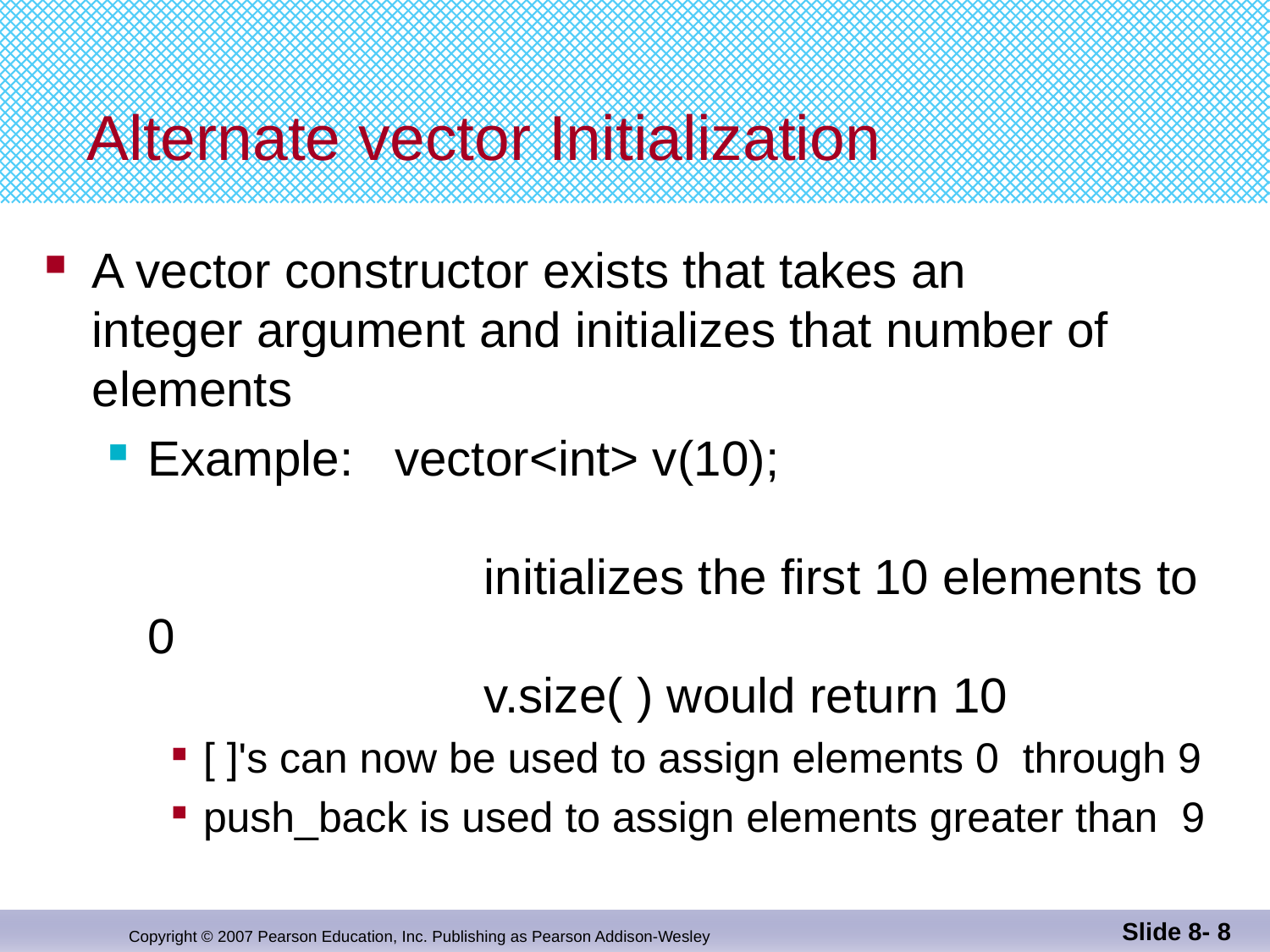

# Alternate vector Initialization
A vector constructor exists that takes an
integer argument and initializes that number of
elements
Example:   vector<int> v(10);
		      initializes the first 10 elements to 0
		      v.size( ) would return 10
[ ]'s can now be used to assign elements 0  through 9
push_back is used to assign elements greater than  9
Slide 8- 8